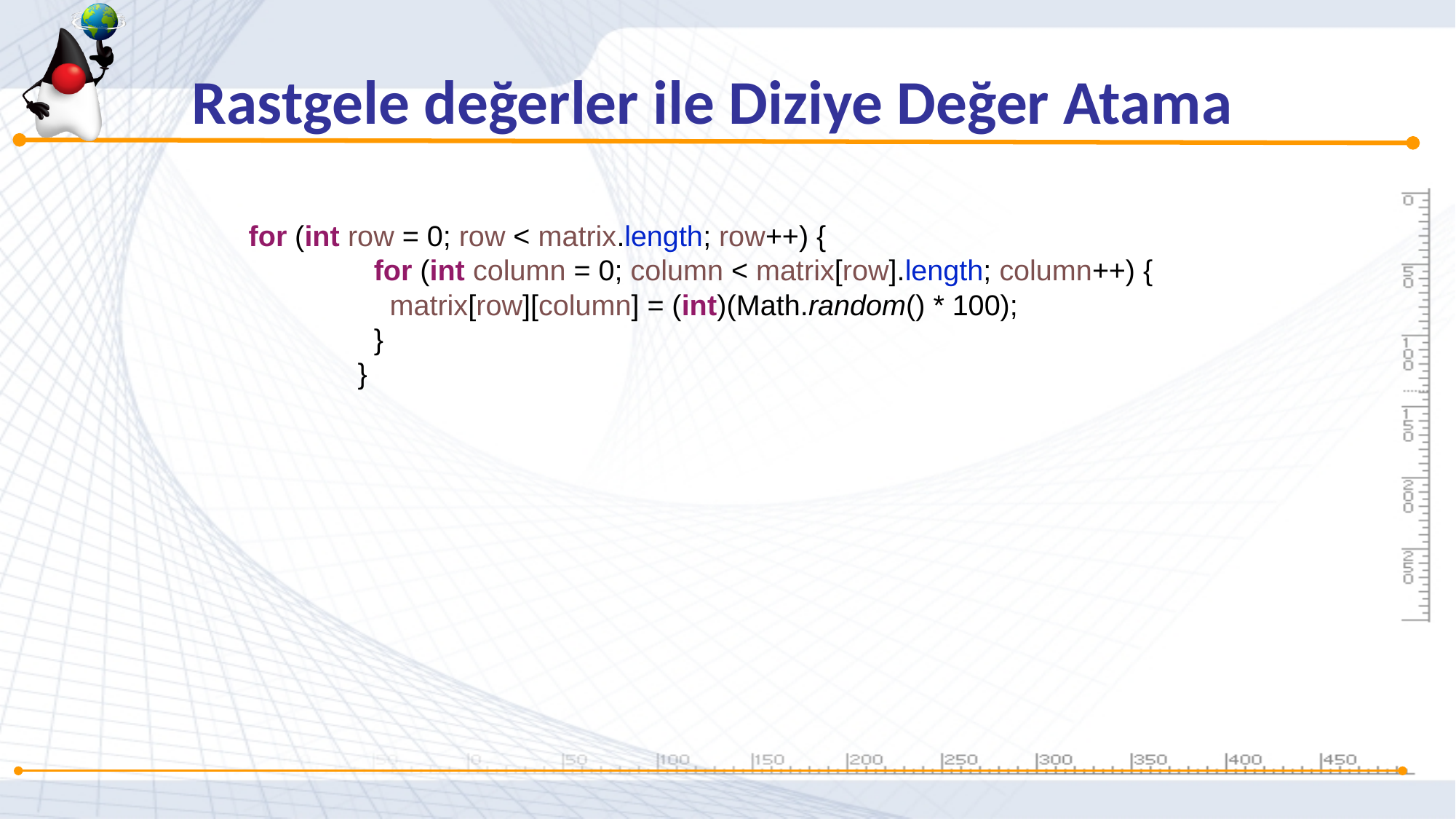

Rastgele değerler ile Diziye Değer Atama
		for (int row = 0; row < matrix.length; row++) {
			  for (int column = 0; column < matrix[row].length; column++) {
			    matrix[row][column] = (int)(Math.random() * 100);
			  }
			}
73